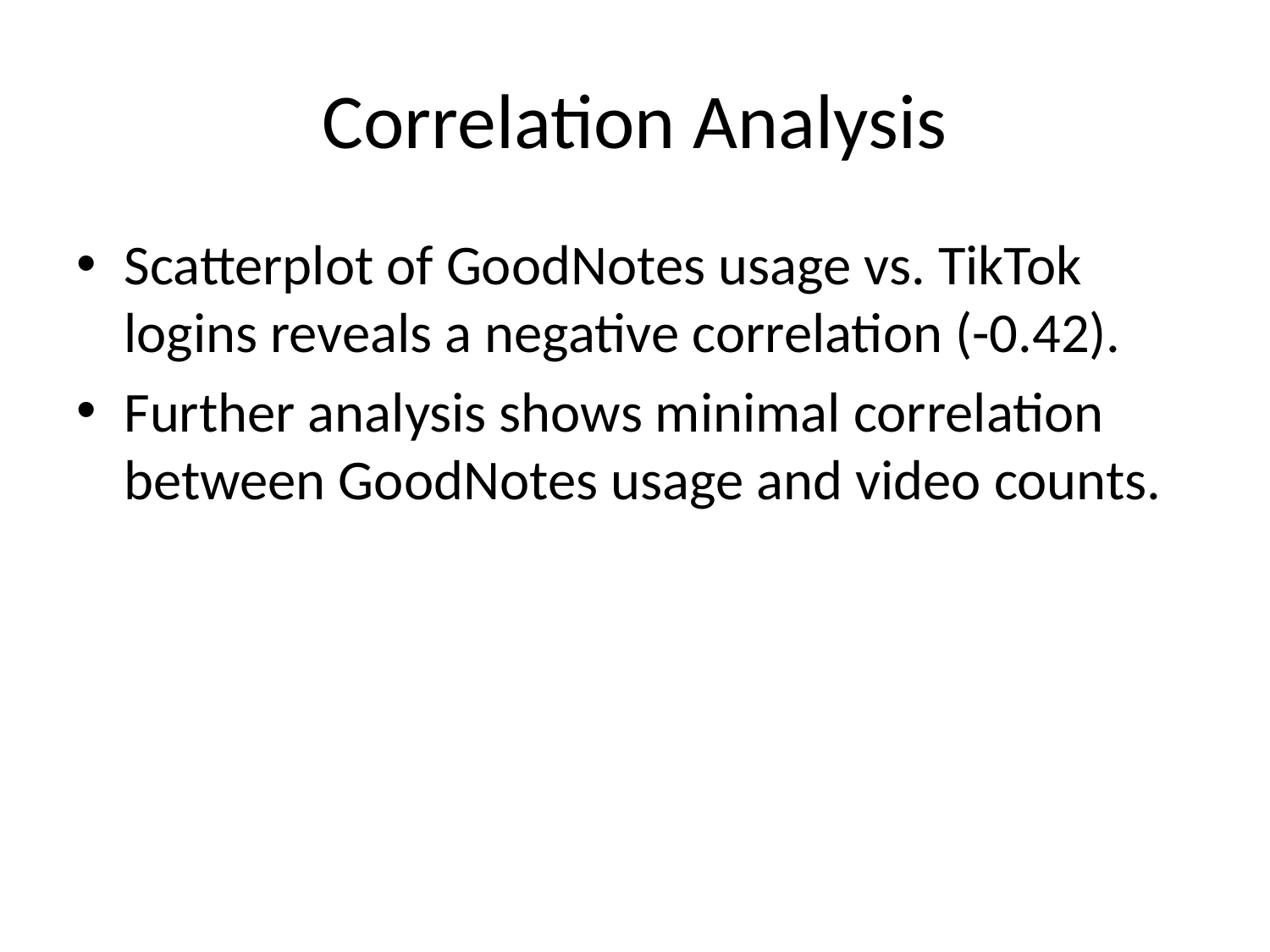

# Correlation Analysis
Scatterplot of GoodNotes usage vs. TikTok logins reveals a negative correlation (-0.42).
Further analysis shows minimal correlation between GoodNotes usage and video counts.